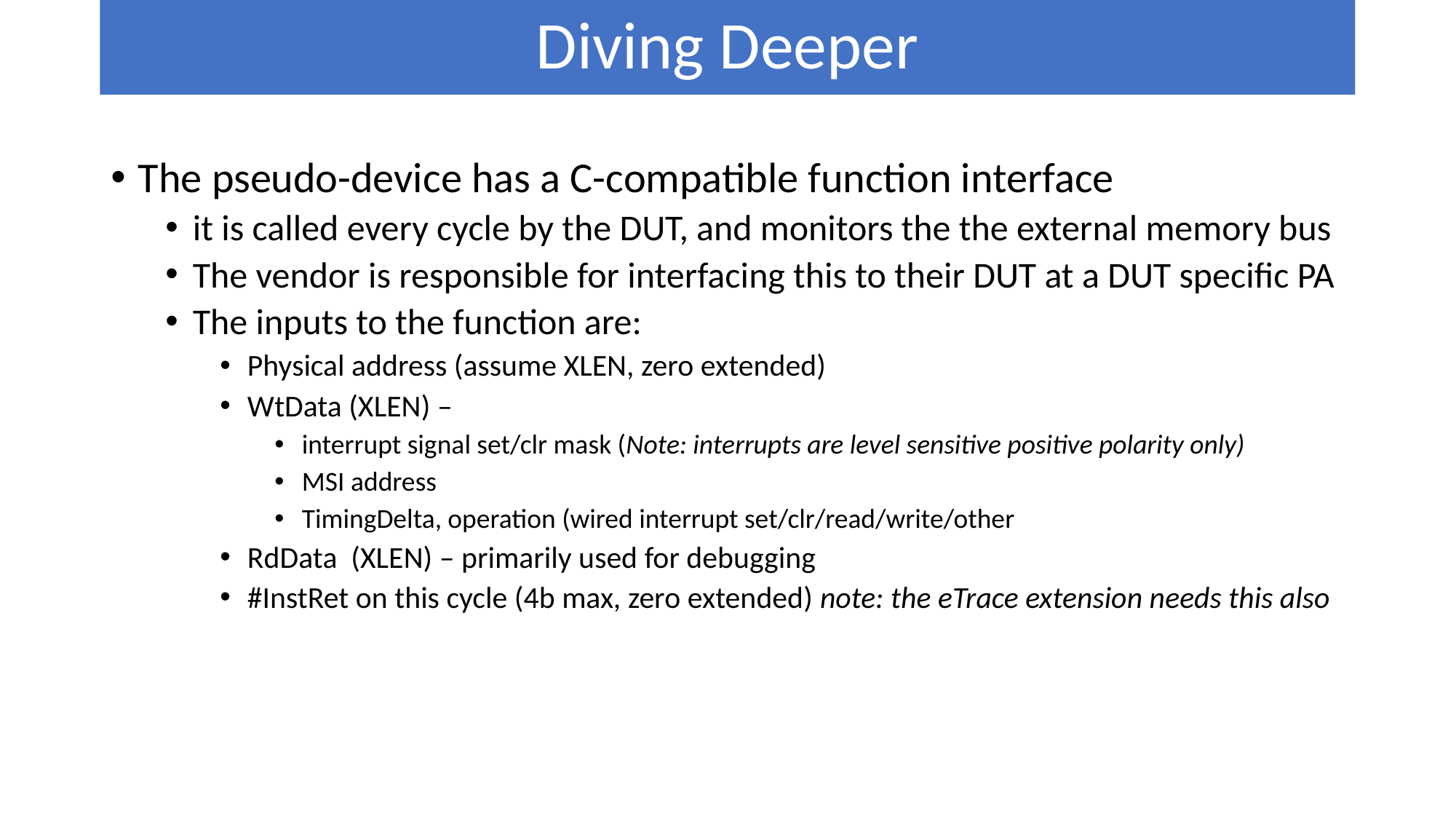

# Diving Deeper
The pseudo-device has a C-compatible function interface
it is called every cycle by the DUT, and monitors the the external memory bus
The vendor is responsible for interfacing this to their DUT at a DUT specific PA
The inputs to the function are:
Physical address (assume XLEN, zero extended)
WtData (XLEN) –
interrupt signal set/clr mask (Note: interrupts are level sensitive positive polarity only)
MSI address
TimingDelta, operation (wired interrupt set/clr/read/write/other
RdData  (XLEN) – primarily used for debugging
#InstRet on this cycle (4b max, zero extended) note: the eTrace extension needs this also